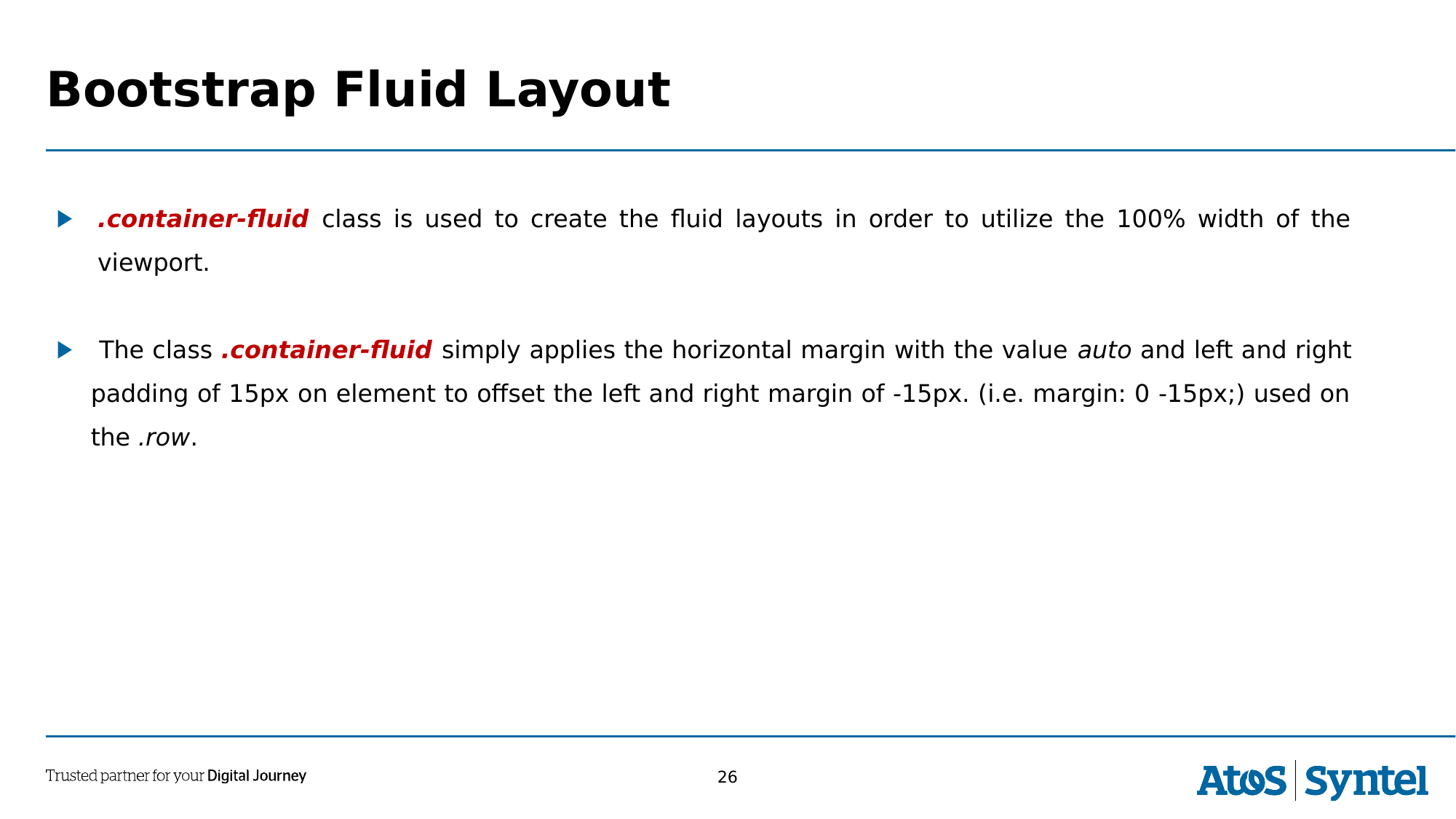

# Bootstrap Fluid Layout
.container-fluid class is used to create the fluid layouts in order to utilize the 100% width of the viewport.

 The class .container-fluid simply applies the horizontal margin with the value auto and left and right padding of 15px on element to offset the left and right margin of -15px. (i.e. margin: 0 -15px;) used on the .row.